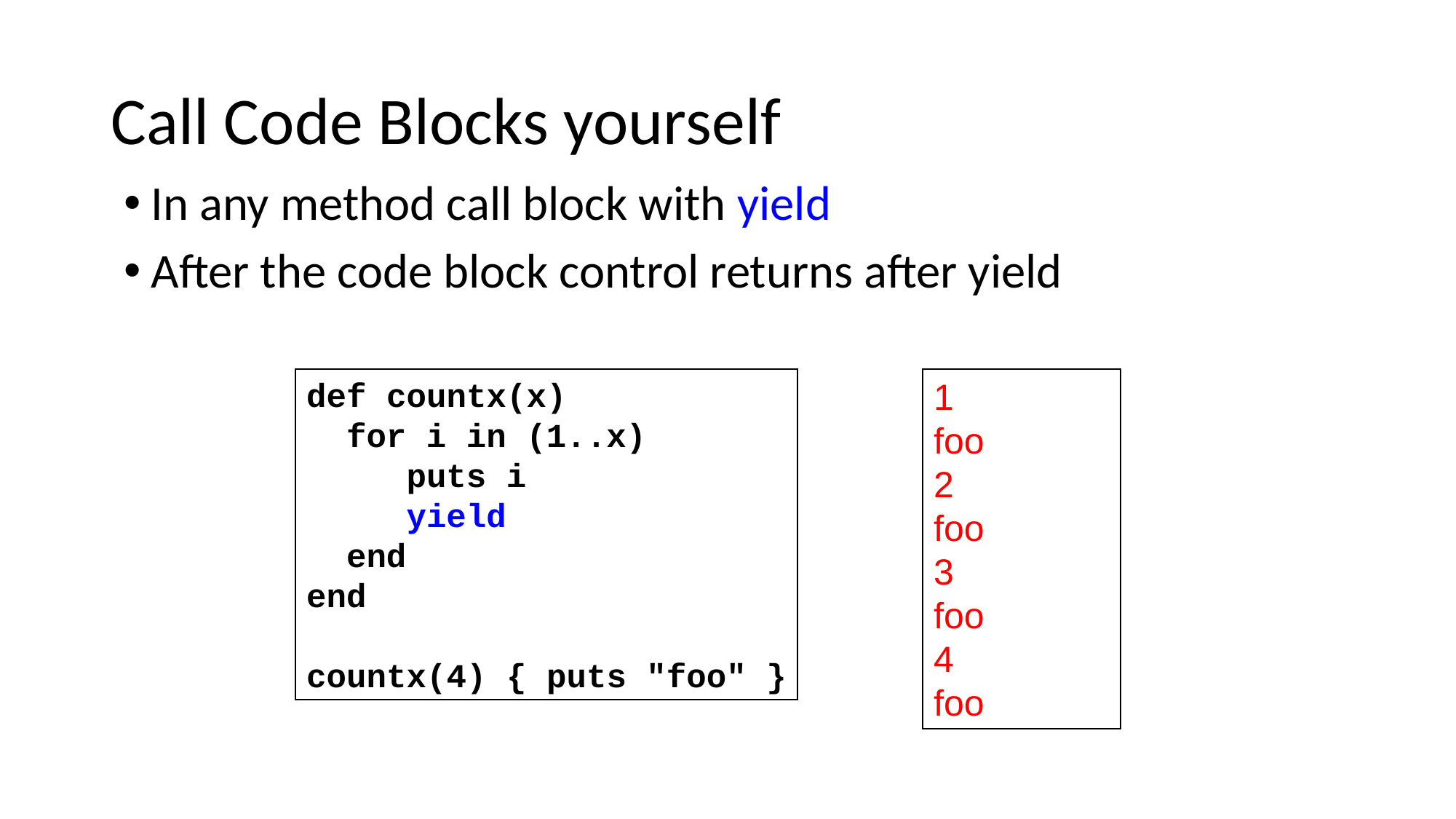

# Call Code Blocks yourself
In any method call block with yield
After the code block control returns after yield
def countx(x)
  for i in (1..x)
     puts i
     yield
  end
end

countx(4) { puts "foo" }
1
foo
2
foo
3
foo
4
foo